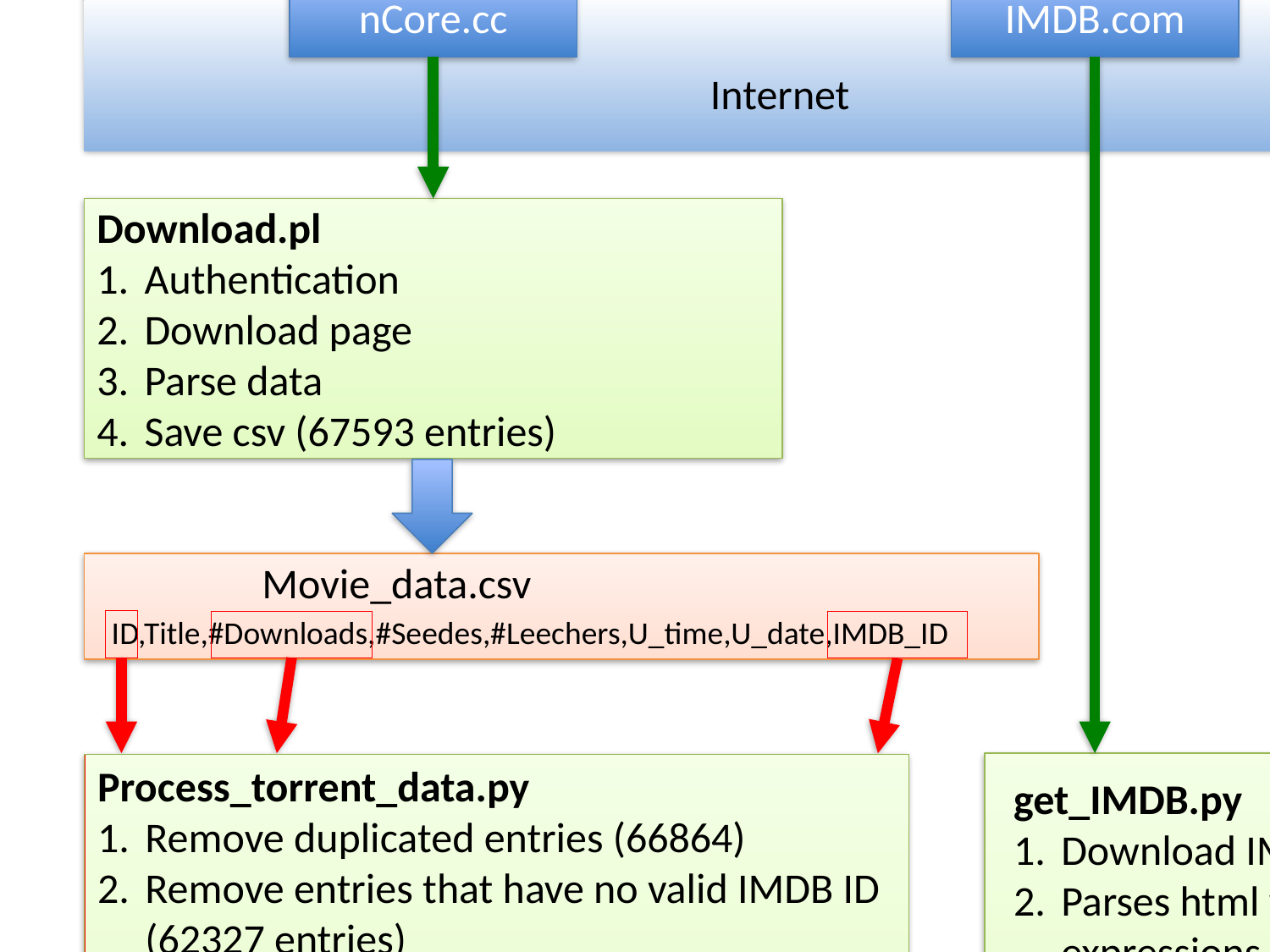

nCore.cc
IMDB.com
Internet
Download.pl
Authentication
Download page
Parse data
Save csv (67593 entries)

Movie_data.csv

ID,Title,#Downloads,#Seedes,#Leechers,U_time,U_date,IMDB_ID

Process_torrent_data.py
Remove duplicated entries (66864)
Remove entries that have no valid IMDB ID (62327 entries)
Take unique IMDB IDs (24881 unique titles)
Download IMDB data for all IMDB IDs
Summarize number of torrents and downloads corresponding to a single IMDB ID
Save csv

get_IMDB.py
Download IMDB datasheet
Parses html with xpath expressions
Deals with missing data
Returns the following fields if exists:
Movie_Title,rating,[Countries],Budget

Movie_IMDB_data.csv
IMDB_ID,IMDB_Title,#Downloads,#releases,[countries],Budget
Analysis & Visualization
Python, pandas, numpy, matplotlib in Spyder IDE